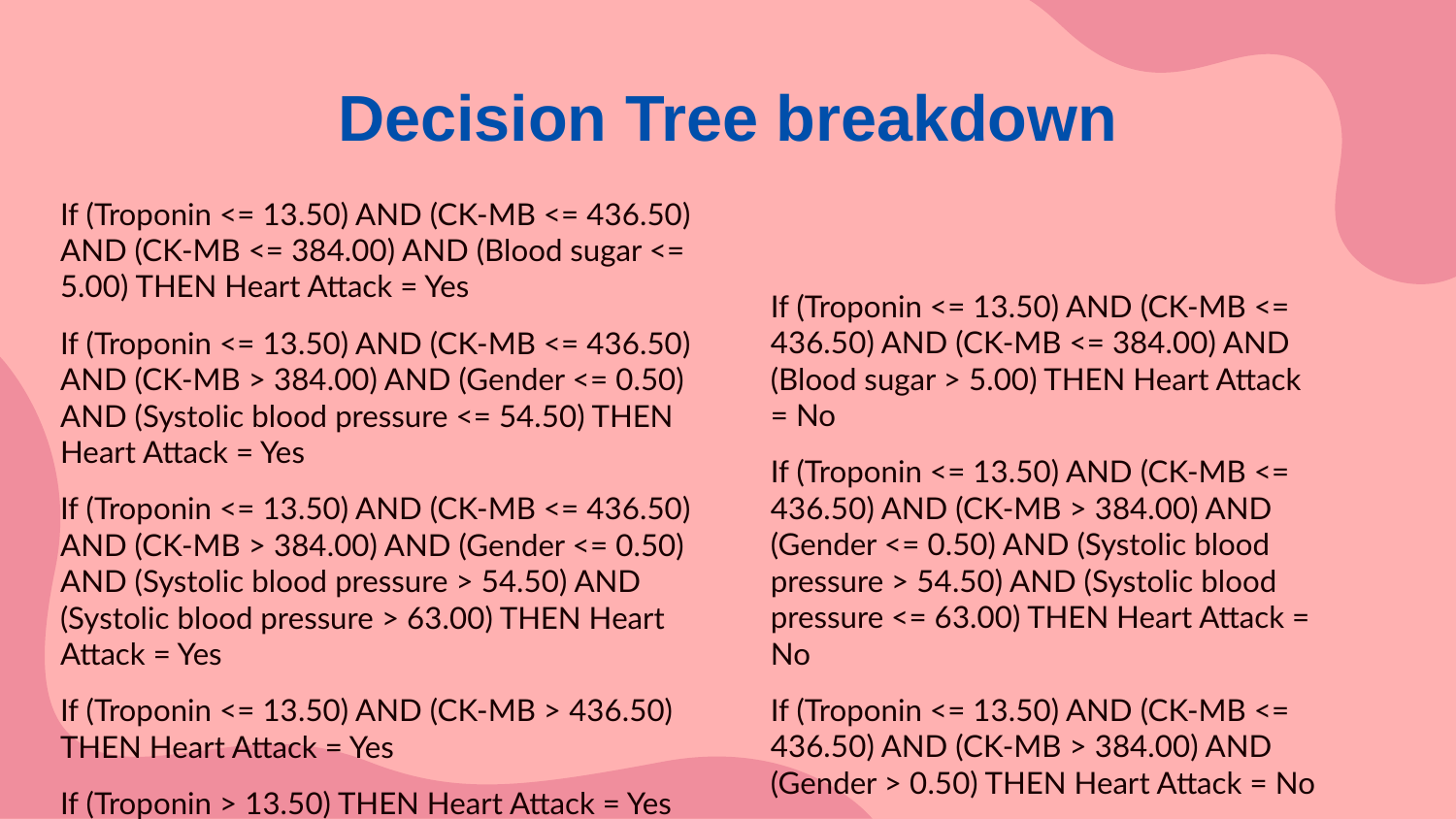

# Decision Tree breakdown
If (Troponin <= 13.50) AND (CK-MB <= 436.50) AND (CK-MB <= 384.00) AND (Blood sugar <= 5.00) THEN Heart Attack = Yes
If (Troponin <= 13.50) AND (CK-MB <= 436.50) AND (CK-MB > 384.00) AND (Gender <= 0.50) AND (Systolic blood pressure <= 54.50) THEN Heart Attack = Yes
If (Troponin <= 13.50) AND (CK-MB <= 436.50) AND (CK-MB > 384.00) AND (Gender <= 0.50) AND (Systolic blood pressure > 54.50) AND (Systolic blood pressure > 63.00) THEN Heart Attack = Yes
If (Troponin <= 13.50) AND (CK-MB > 436.50) THEN Heart Attack = Yes
If (Troponin > 13.50) THEN Heart Attack = Yes

If (Troponin <= 13.50) AND (CK-MB <= 436.50) AND (CK-MB <= 384.00) AND (Blood sugar > 5.00) THEN Heart Attack = No
If (Troponin <= 13.50) AND (CK-MB <= 436.50) AND (CK-MB > 384.00) AND (Gender <= 0.50) AND (Systolic blood pressure > 54.50) AND (Systolic blood pressure <= 63.00) THEN Heart Attack = No
If (Troponin <= 13.50) AND (CK-MB <= 436.50) AND (CK-MB > 384.00) AND (Gender > 0.50) THEN Heart Attack = No